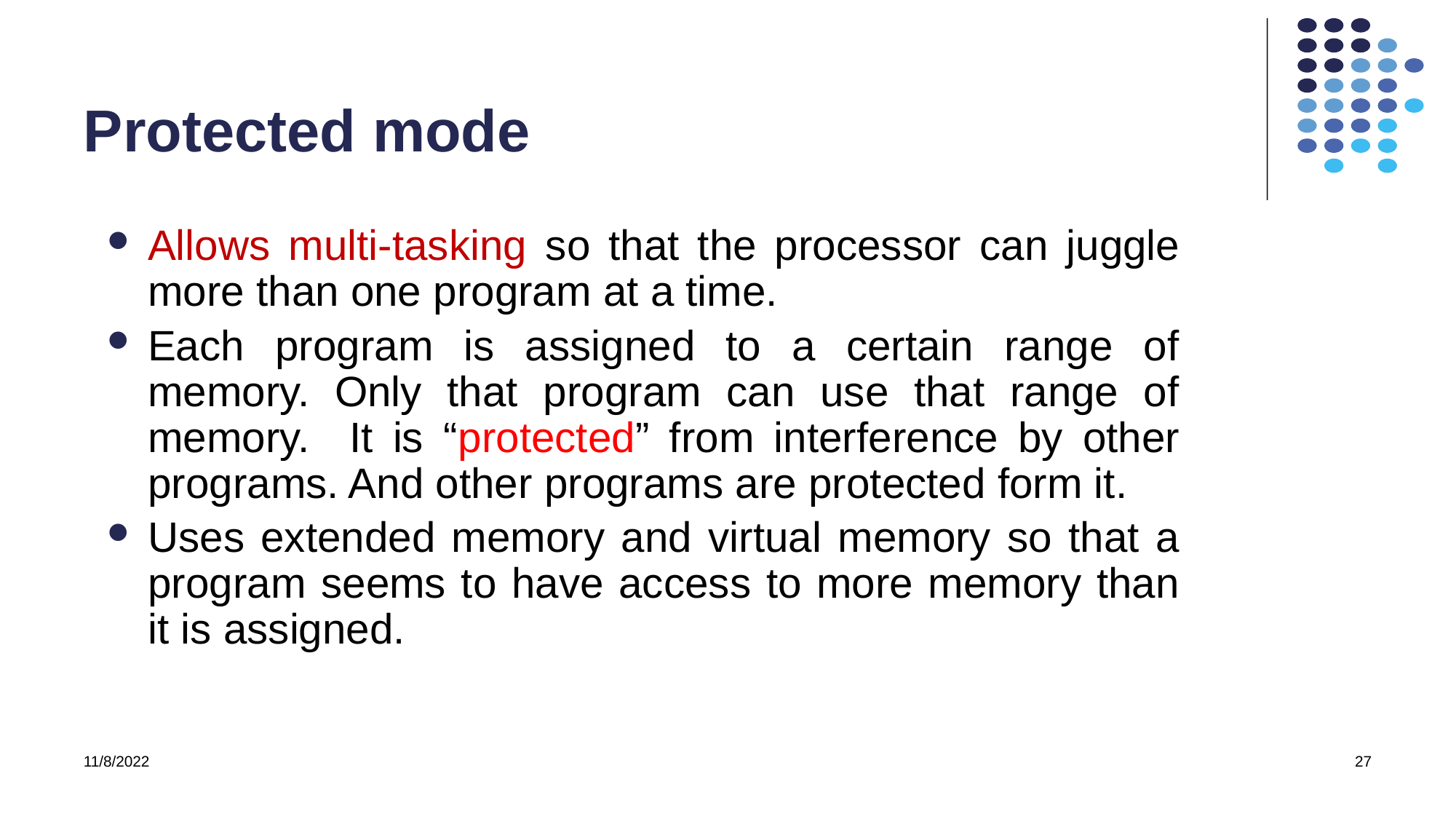

# Protected mode
Allows multi-tasking so that the processor can juggle more than one program at a time.
Each program is assigned to a certain range of memory. Only that program can use that range of memory.  It is “protected” from interference by other programs. And other programs are protected form it.
Uses extended memory and virtual memory so that a program seems to have access to more memory than it is assigned.
11/8/2022
27